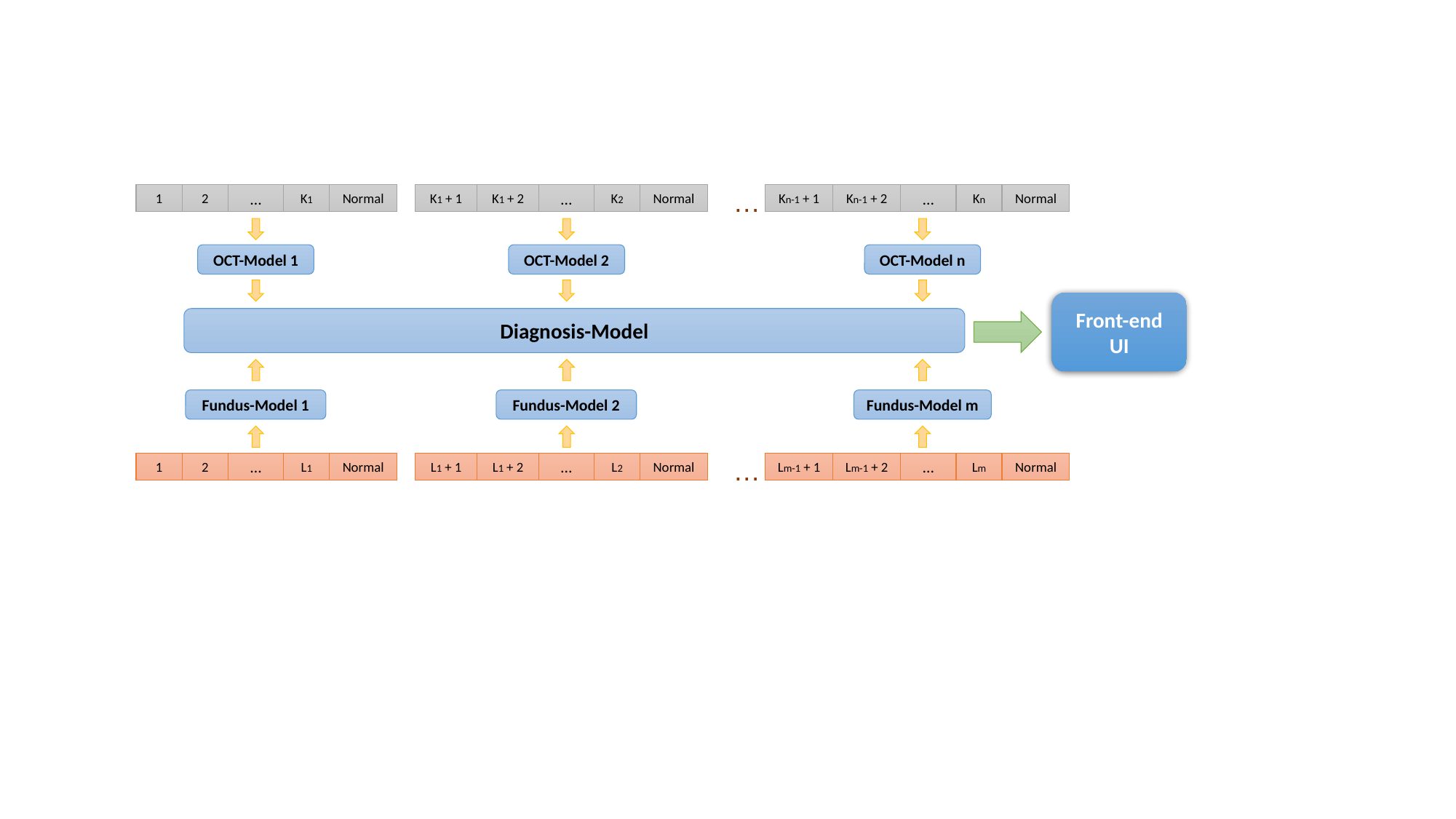

…
1
2
…
K1
Normal
K1 + 1
K1 + 2
…
K2
Normal
Kn-1 + 1
Kn-1 + 2
…
Kn
Normal

OCT-Model 1
OCT-Model 2
OCT-Model n

Front-end UI
Diagnosis-Model

Fundus-Model 1
Fundus-Model 2
Fundus-Model m

…
1
2
…
L1
Normal
L1 + 1
L1 + 2
…
L2
Normal
Lm-1 + 1
Lm-1 + 2
…
Lm
Normal